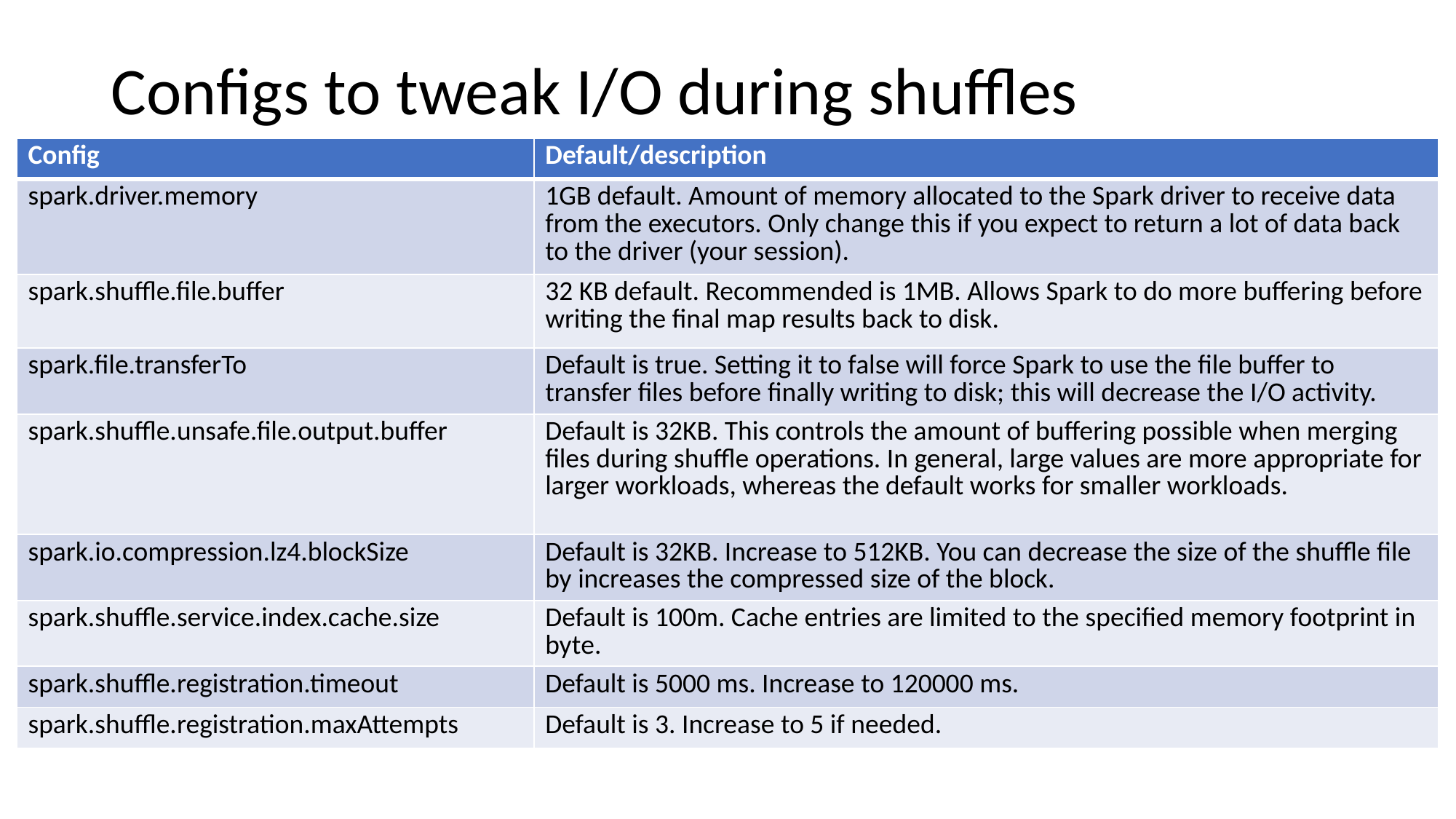

# Configs to tweak I/O during shuffles
| Config | Default/description |
| --- | --- |
| spark.driver.memory | 1GB default. Amount of memory allocated to the Spark driver to receive data from the executors. Only change this if you expect to return a lot of data back to the driver (your session). |
| spark.shuffle.file.buffer | 32 KB default. Recommended is 1MB. Allows Spark to do more buffering before writing the final map results back to disk. |
| spark.file.transferTo | Default is true. Setting it to false will force Spark to use the file buffer to transfer files before finally writing to disk; this will decrease the I/O activity. |
| spark.shuffle.unsafe.file.output.buffer | Default is 32KB. This controls the amount of buffering possible when merging files during shuffle operations. In general, large values are more appropriate for larger workloads, whereas the default works for smaller workloads. |
| spark.io.compression.lz4.blockSize | Default is 32KB. Increase to 512KB. You can decrease the size of the shuffle file by increases the compressed size of the block. |
| spark.shuffle.service.index.cache.size | Default is 100m. Cache entries are limited to the specified memory footprint in byte. |
| spark.shuffle.registration.timeout | Default is 5000 ms. Increase to 120000 ms. |
| spark.shuffle.registration.maxAttempts | Default is 3. Increase to 5 if needed. |